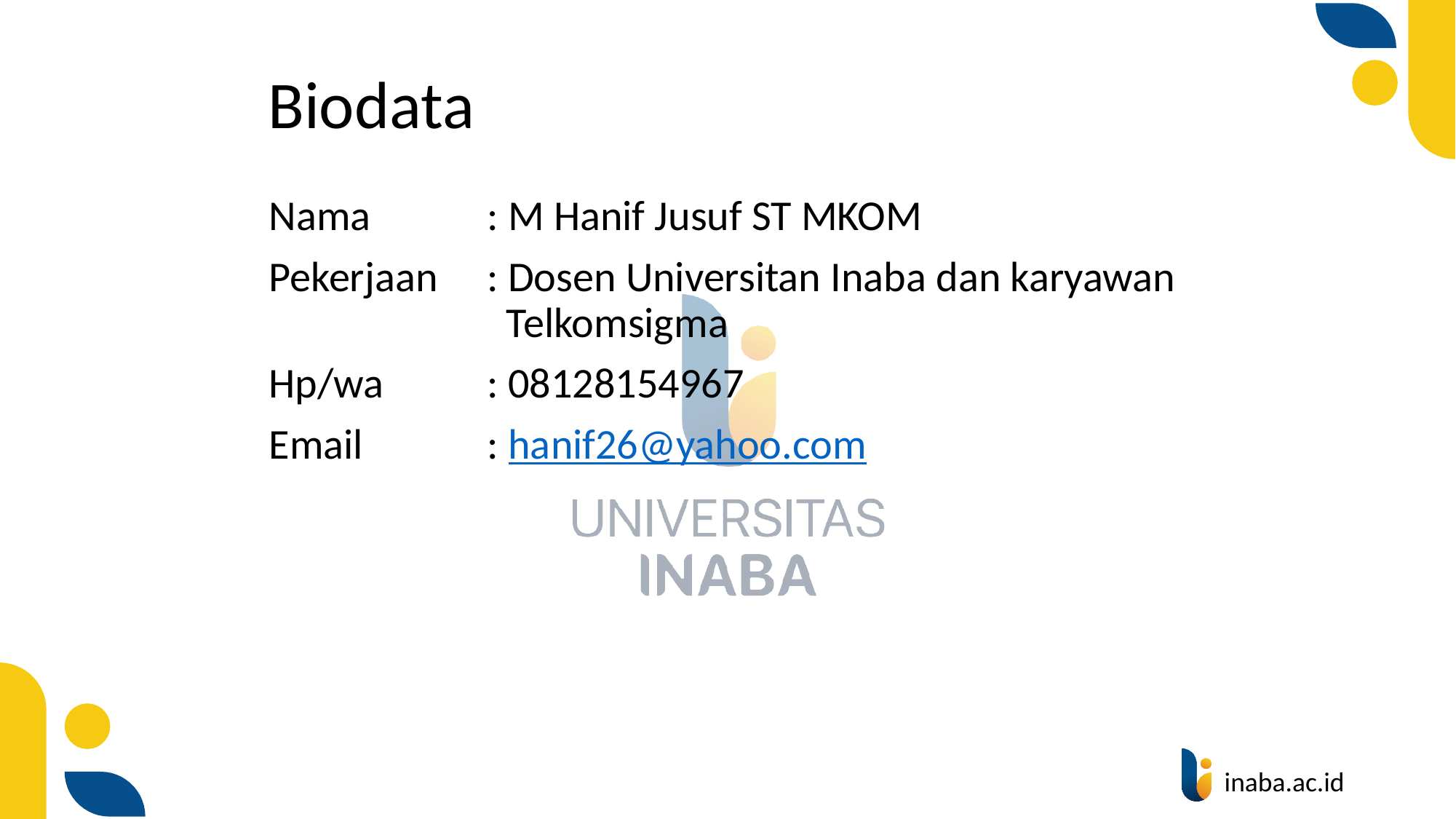

# Biodata
Nama 	: M Hanif Jusuf ST MKOM
Pekerjaan	: Dosen Universitan Inaba dan karyawan 		  Telkomsigma
Hp/wa 	: 08128154967
Email		: hanif26@yahoo.com

2